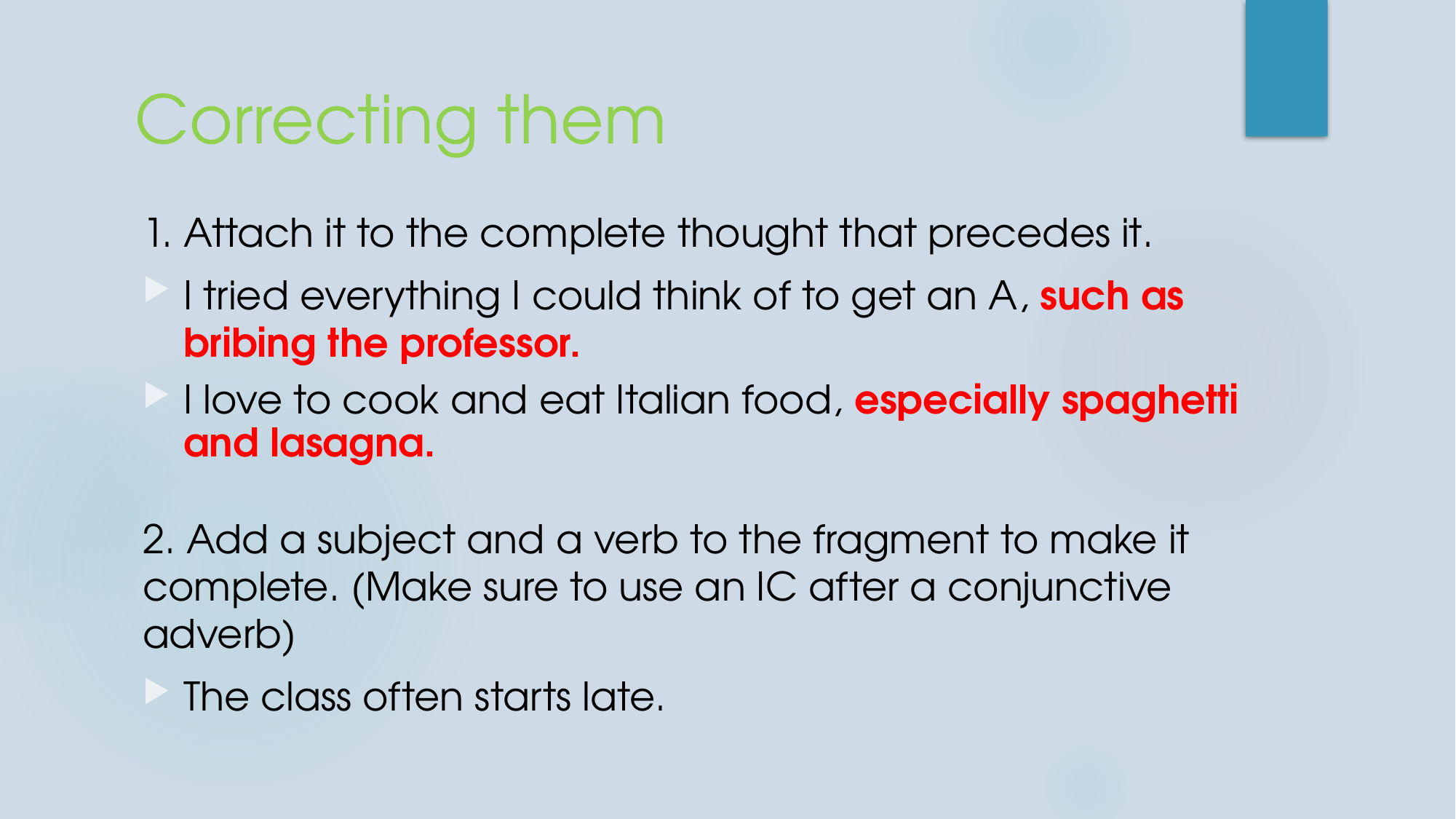

# Correcting them
1. Attach it to the complete thought that precedes it.
I tried everything I could think of to get an A, such as bribing the professor.
I love to cook and eat Italian food, especially spaghetti and lasagna.

2. Add a subject and a verb to the fragment to make it complete. (Make sure to use an IC after a conjunctive adverb)
The class often starts late.